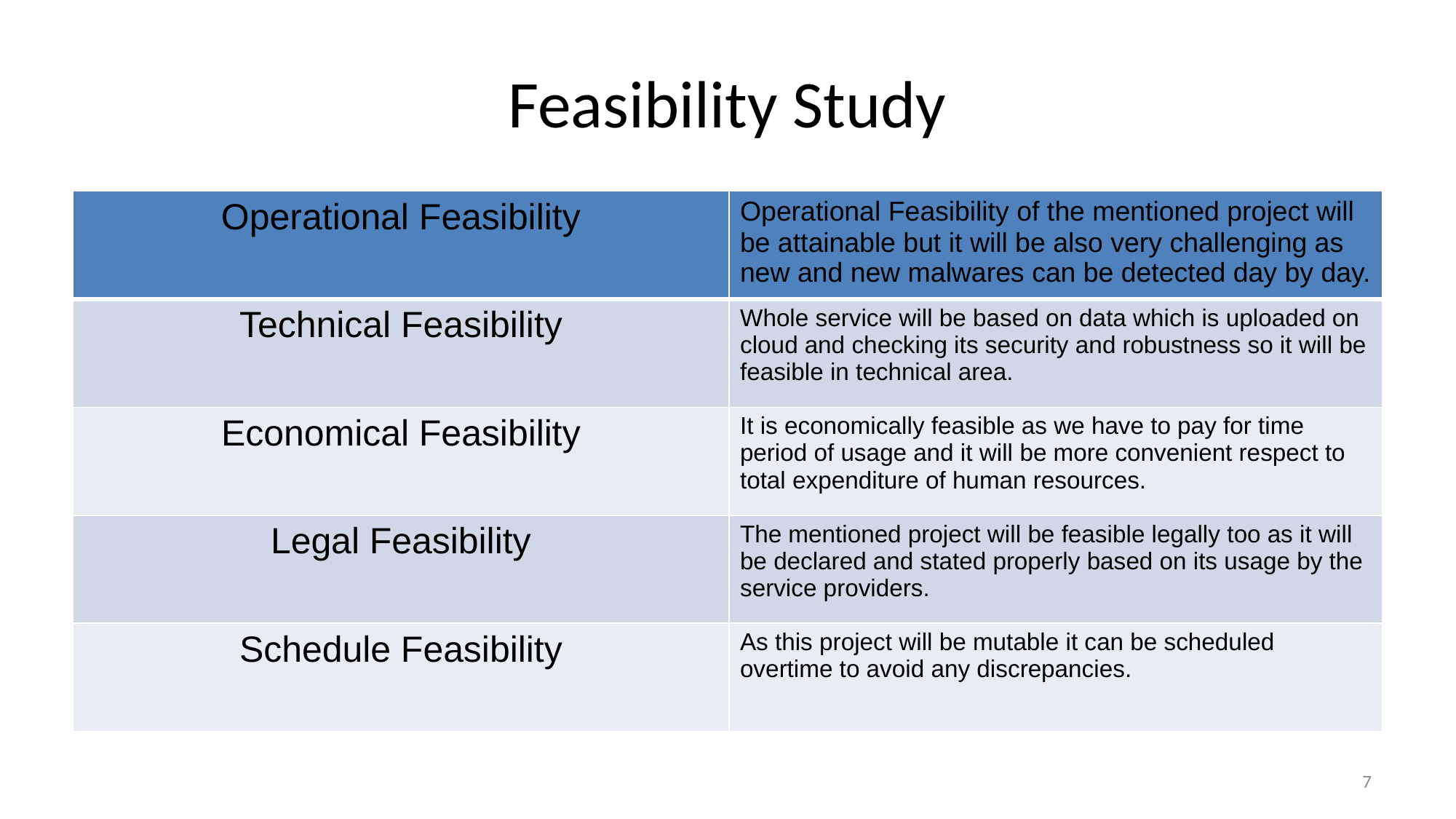

# Feasibility Study

| Operational Feasibility | Operational Feasibility of the mentioned project will be attainable but it will be also very challenging as new and new malwares can be detected day by day. |
| --- | --- |
| Technical Feasibility | Whole service will be based on data which is uploaded on cloud and checking its security and robustness so it will be feasible in technical area. |
| Economical Feasibility | It is economically feasible as we have to pay for time period of usage and it will be more convenient respect to total expenditure of human resources. |
| Legal Feasibility | The mentioned project will be feasible legally too as it will be declared and stated properly based on its usage by the service providers. |
| Schedule Feasibility | As this project will be mutable it can be scheduled overtime to avoid any discrepancies. |
7